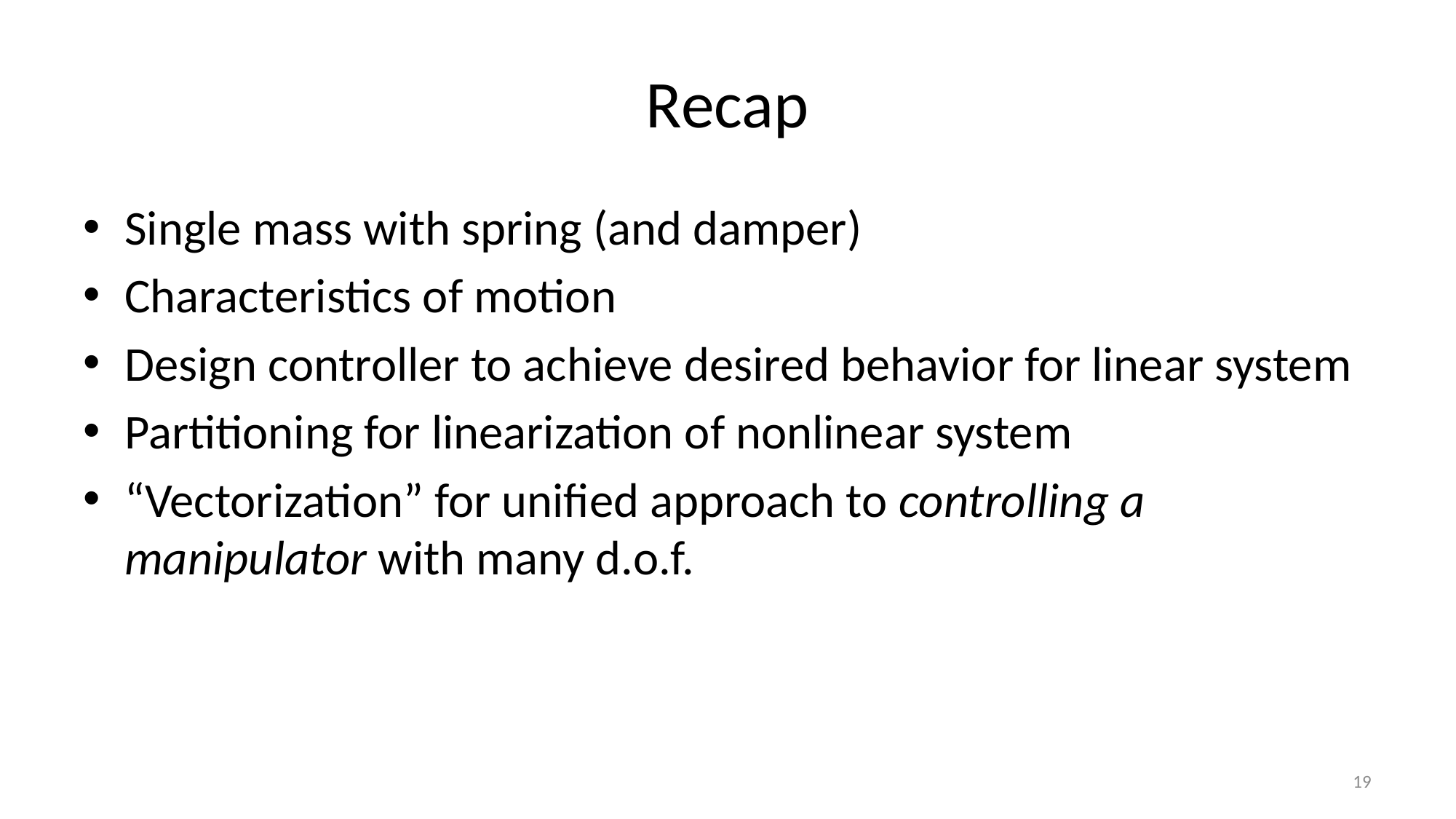

# Recap
Single mass with spring (and damper)
Characteristics of motion
Design controller to achieve desired behavior for linear system
Partitioning for linearization of nonlinear system
“Vectorization” for unified approach to controlling a manipulator with many d.o.f.
19